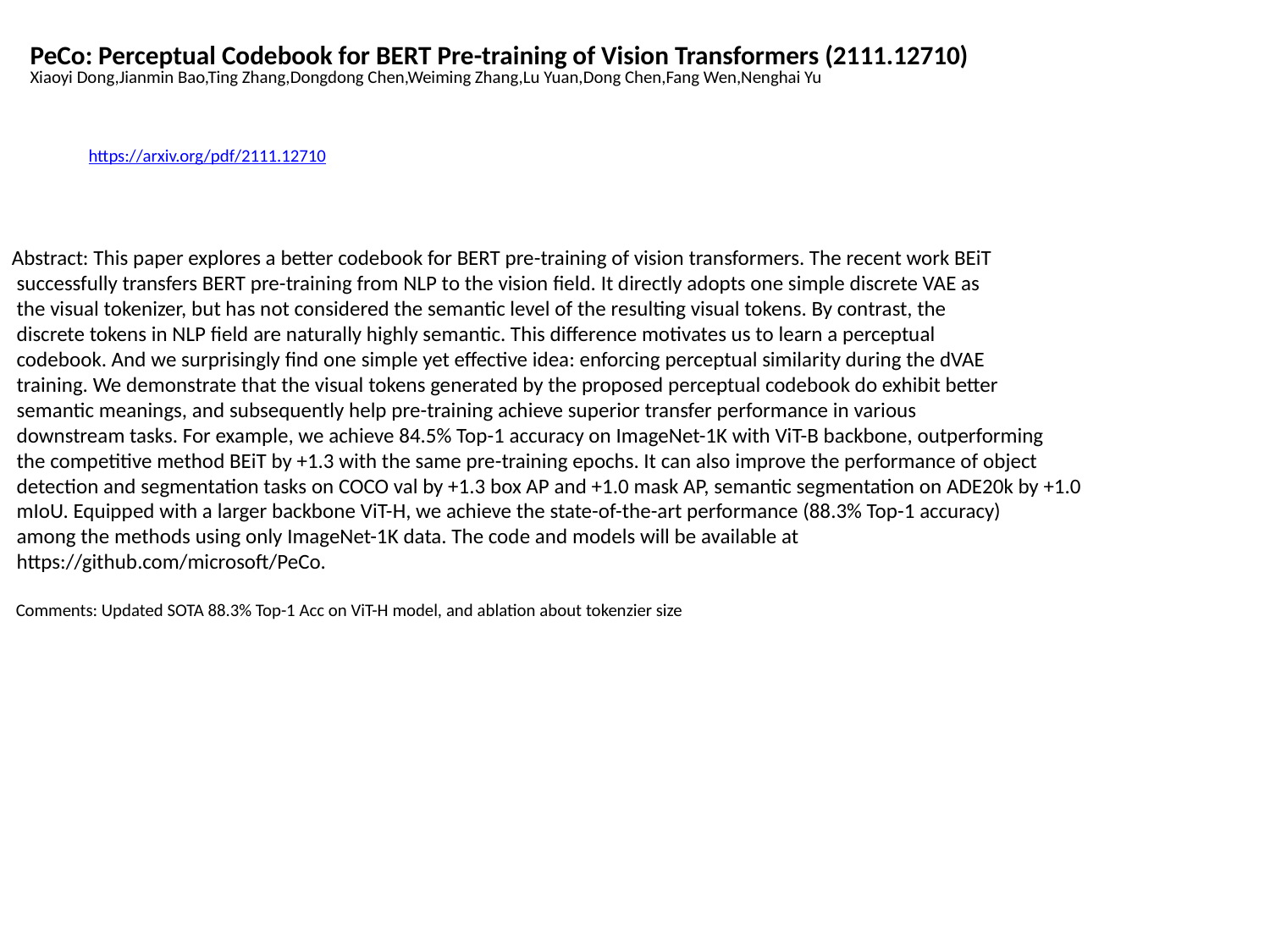

PeCo: Perceptual Codebook for BERT Pre-training of Vision Transformers (2111.12710)
Xiaoyi Dong,Jianmin Bao,Ting Zhang,Dongdong Chen,Weiming Zhang,Lu Yuan,Dong Chen,Fang Wen,Nenghai Yu

https://arxiv.org/pdf/2111.12710

Abstract: This paper explores a better codebook for BERT pre-training of vision transformers. The recent work BEiT
 successfully transfers BERT pre-training from NLP to the vision field. It directly adopts one simple discrete VAE as
 the visual tokenizer, but has not considered the semantic level of the resulting visual tokens. By contrast, the
 discrete tokens in NLP field are naturally highly semantic. This difference motivates us to learn a perceptual
 codebook. And we surprisingly find one simple yet effective idea: enforcing perceptual similarity during the dVAE
 training. We demonstrate that the visual tokens generated by the proposed perceptual codebook do exhibit better
 semantic meanings, and subsequently help pre-training achieve superior transfer performance in various
 downstream tasks. For example, we achieve 84.5% Top-1 accuracy on ImageNet-1K with ViT-B backbone, outperforming
 the competitive method BEiT by +1.3 with the same pre-training epochs. It can also improve the performance of object
 detection and segmentation tasks on COCO val by +1.3 box AP and +1.0 mask AP, semantic segmentation on ADE20k by +1.0
 mIoU. Equipped with a larger backbone ViT-H, we achieve the state-of-the-art performance (88.3% Top-1 accuracy)
 among the methods using only ImageNet-1K data. The code and models will be available at
 https://github.com/microsoft/PeCo.
 Comments: Updated SOTA 88.3% Top-1 Acc on ViT-H model, and ablation about tokenzier size